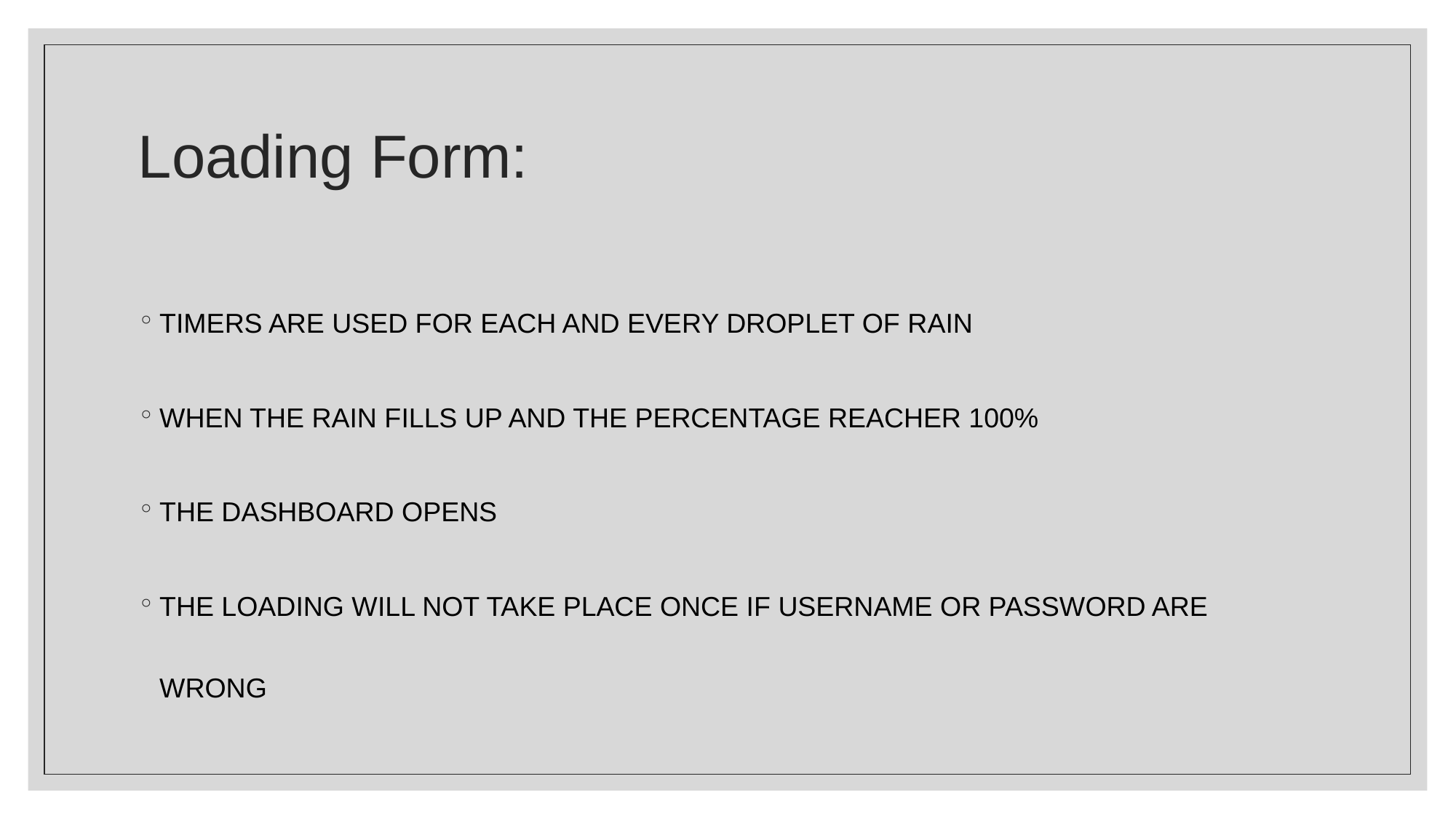

# Loading Form:
TIMERS ARE USED FOR EACH AND EVERY DROPLET OF RAIN
WHEN THE RAIN FILLS UP AND THE PERCENTAGE REACHER 100%
THE DASHBOARD OPENS
THE LOADING WILL NOT TAKE PLACE ONCE IF USERNAME OR PASSWORD ARE WRONG